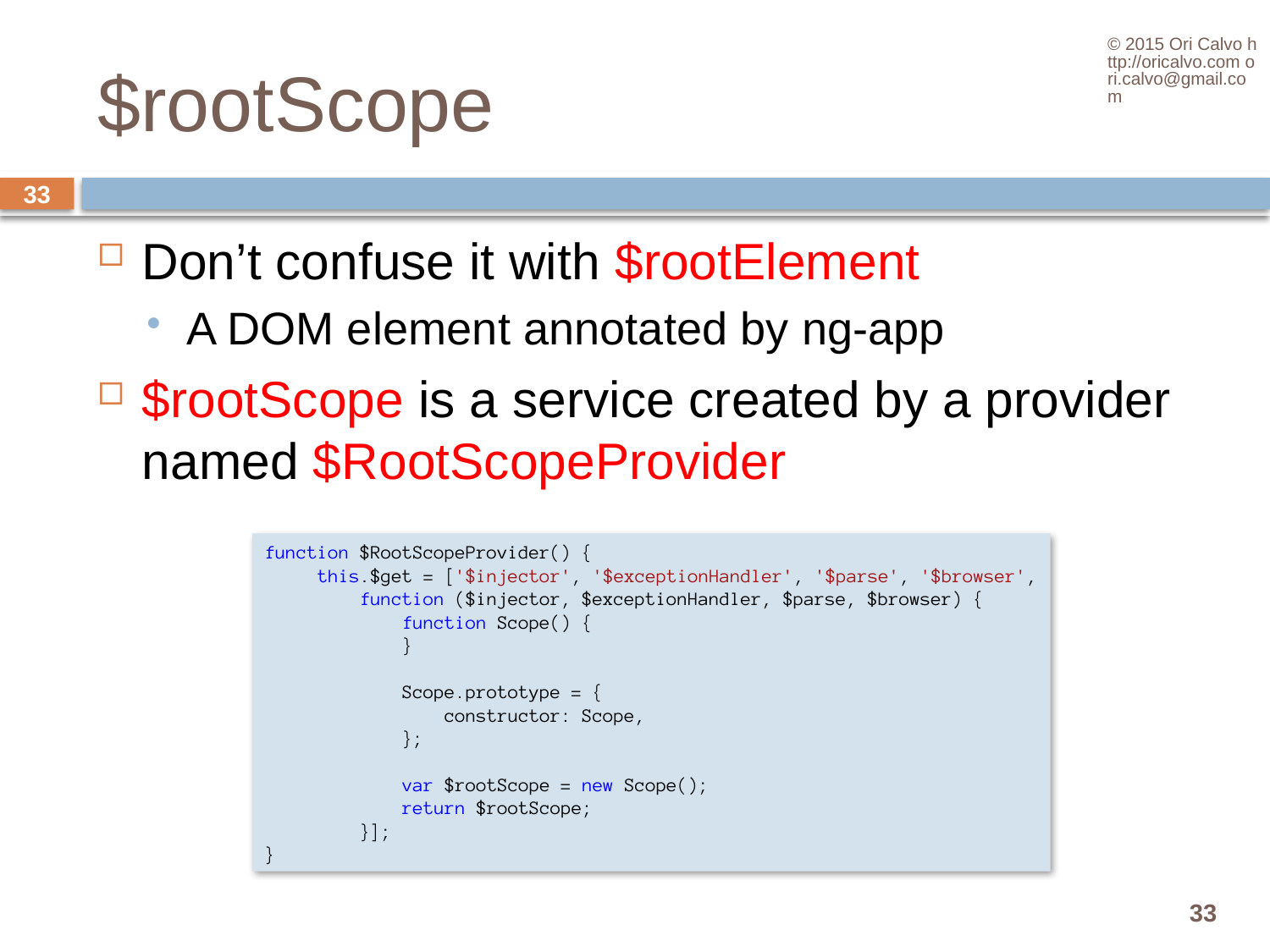

© 2015 Ori Calvo http://oricalvo.com ori.calvo@gmail.com
# $rootScope
33
Don’t confuse it with $rootElement
A DOM element annotated by ng-app
$rootScope is a service created by a provider named $RootScopeProvider

function $RootScopeProvider() {
     this.$get = ['$injector', '$exceptionHandler', '$parse', '$browser',
         function ($injector, $exceptionHandler, $parse, $browser) {
             function Scope() {
             }

             Scope.prototype = {
                 constructor: Scope,
             };

             var $rootScope = new Scope();
             return $rootScope;
         }];
}